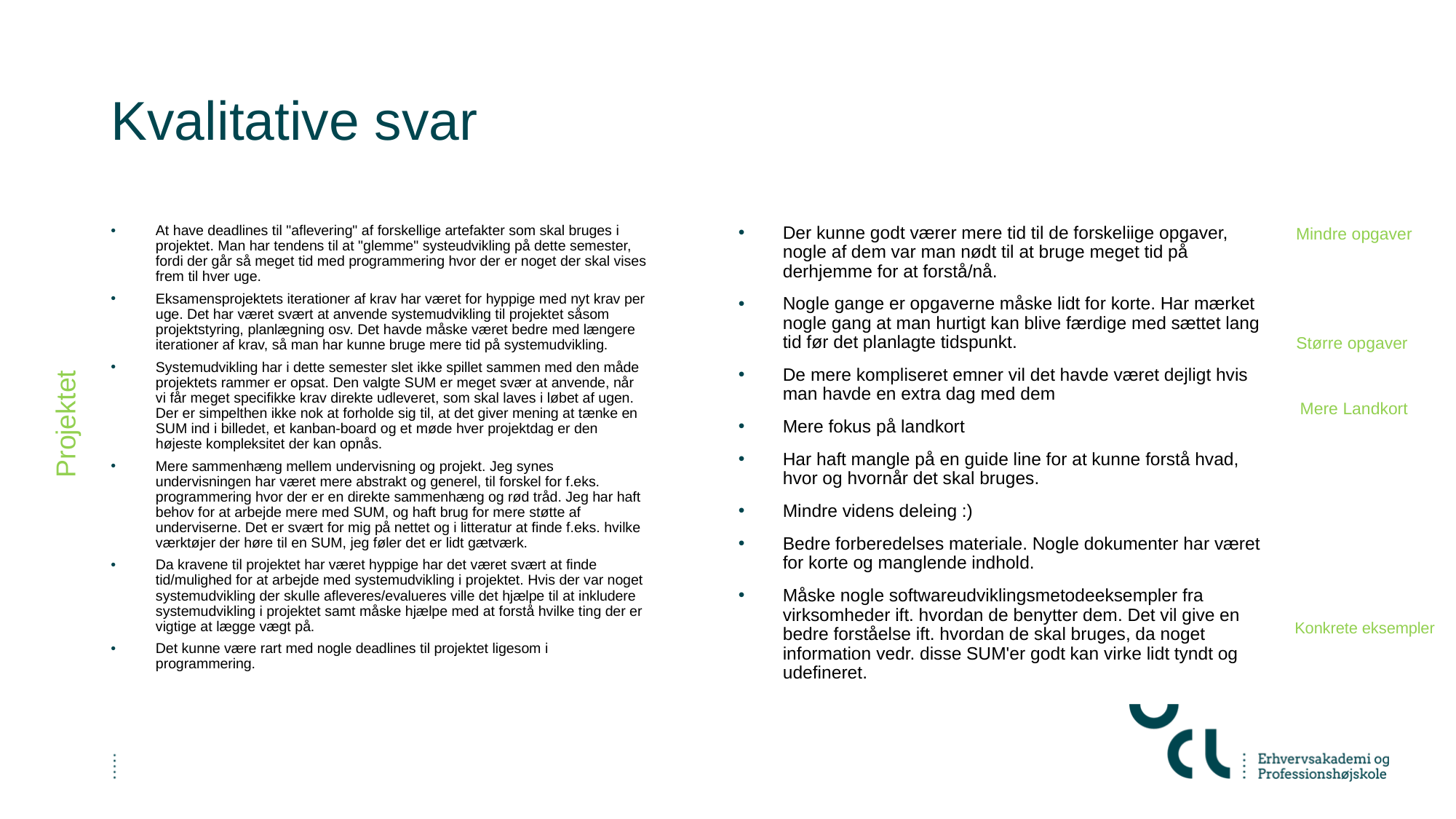

# Kvalitative svar
Der kunne godt værer mere tid til de forskeliige opgaver, nogle af dem var man nødt til at bruge meget tid på derhjemme for at forstå/nå.
Nogle gange er opgaverne måske lidt for korte. Har mærket nogle gang at man hurtigt kan blive færdige med sættet lang tid før det planlagte tidspunkt.
De mere kompliseret emner vil det havde været dejligt hvis man havde en extra dag med dem
Mere fokus på landkort
Har haft mangle på en guide line for at kunne forstå hvad, hvor og hvornår det skal bruges.
Mindre videns deleing :)
Bedre forberedelses materiale. Nogle dokumenter har været for korte og manglende indhold.
Måske nogle softwareudviklingsmetodeeksempler fra virksomheder ift. hvordan de benytter dem. Det vil give en bedre forståelse ift. hvordan de skal bruges, da noget information vedr. disse SUM'er godt kan virke lidt tyndt og udefineret.

Mindre opgaver
At have deadlines til "aflevering" af forskellige artefakter som skal bruges i projektet. Man har tendens til at "glemme" systeudvikling på dette semester, fordi der går så meget tid med programmering hvor der er noget der skal vises frem til hver uge.
Eksamensprojektets iterationer af krav har været for hyppige med nyt krav per uge. Det har været svært at anvende systemudvikling til projektet såsom projektstyring, planlægning osv. Det havde måske været bedre med længere iterationer af krav, så man har kunne bruge mere tid på systemudvikling.
Systemudvikling har i dette semester slet ikke spillet sammen med den måde projektets rammer er opsat. Den valgte SUM er meget svær at anvende, når vi får meget specifikke krav direkte udleveret, som skal laves i løbet af ugen. Der er simpelthen ikke nok at forholde sig til, at det giver mening at tænke en SUM ind i billedet, et kanban-board og et møde hver projektdag er den højeste kompleksitet der kan opnås.
Mere sammenhæng mellem undervisning og projekt. Jeg synes undervisningen har været mere abstrakt og generel, til forskel for f.eks. programmering hvor der er en direkte sammenhæng og rød tråd. Jeg har haft behov for at arbejde mere med SUM, og haft brug for mere støtte af underviserne. Det er svært for mig på nettet og i litteratur at finde f.eks. hvilke værktøjer der høre til en SUM, jeg føler det er lidt gætværk.
Da kravene til projektet har været hyppige har det været svært at finde tid/mulighed for at arbejde med systemudvikling i projektet. Hvis der var noget systemudvikling der skulle afleveres/evalueres ville det hjælpe til at inkludere systemudvikling i projektet samt måske hjælpe med at forstå hvilke ting der er vigtige at lægge vægt på.
Det kunne være rart med nogle deadlines til projektet ligesom i programmering.

Større opgaver
Mere Landkort
Projektet
Konkrete eksempler